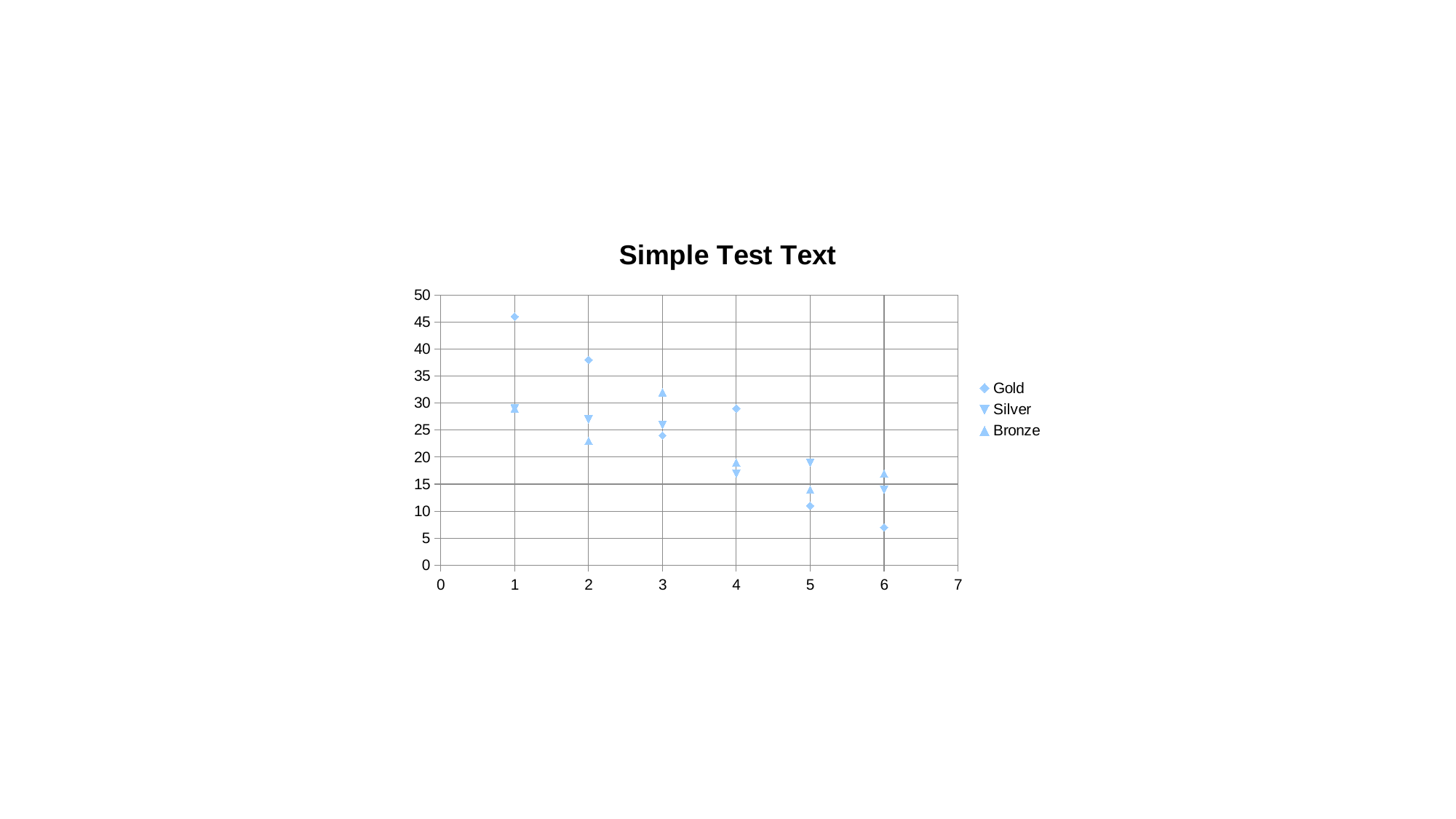

### Chart: Simple Test Text

| Category | Gold | Silver | Bronze |
|---|---|---|---|